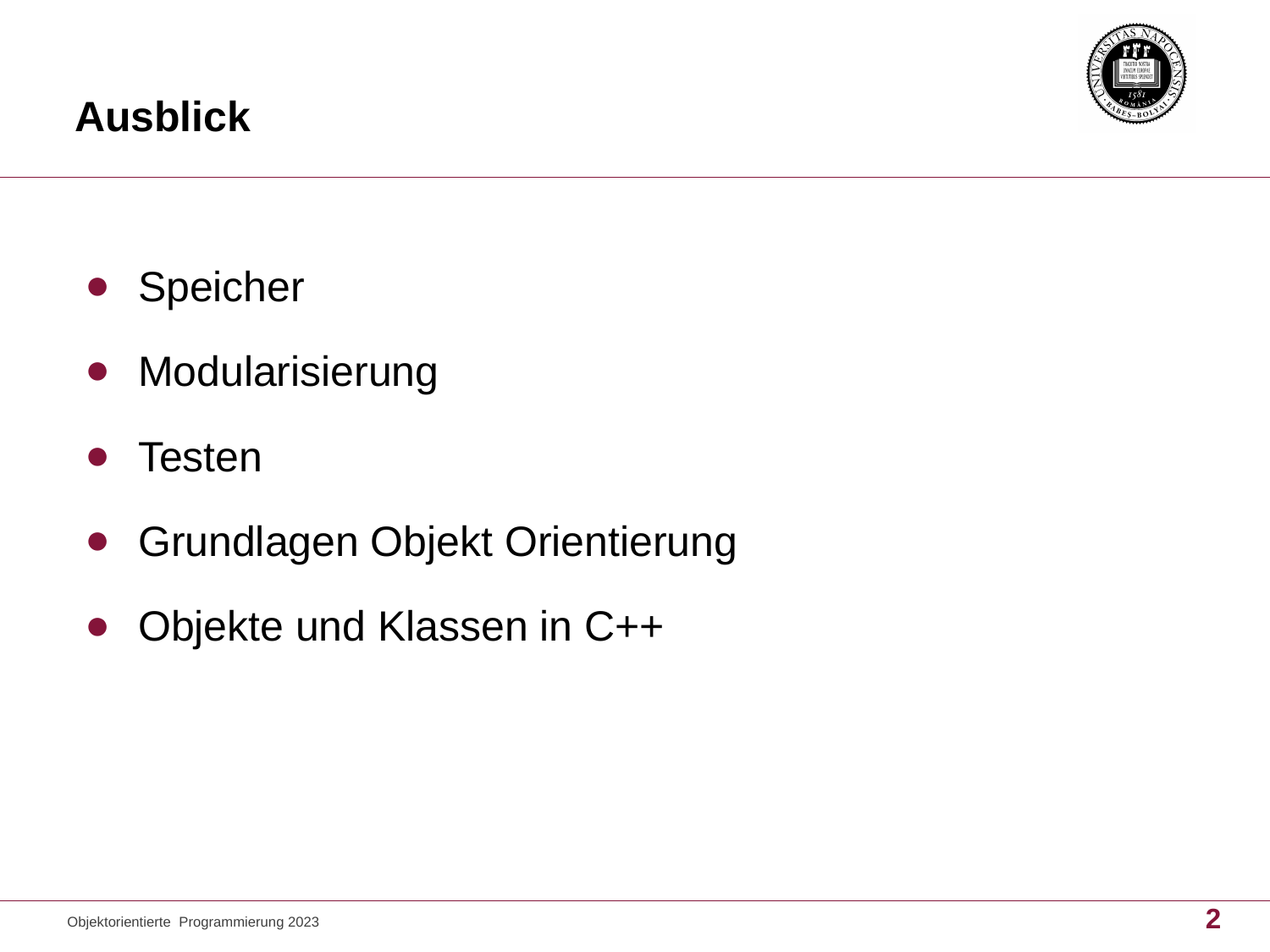

# Ausblick
Speicher
Modularisierung
Testen
Grundlagen Objekt Orientierung
Objekte und Klassen in C++
2
Objektorientierte  Programmierung 2023